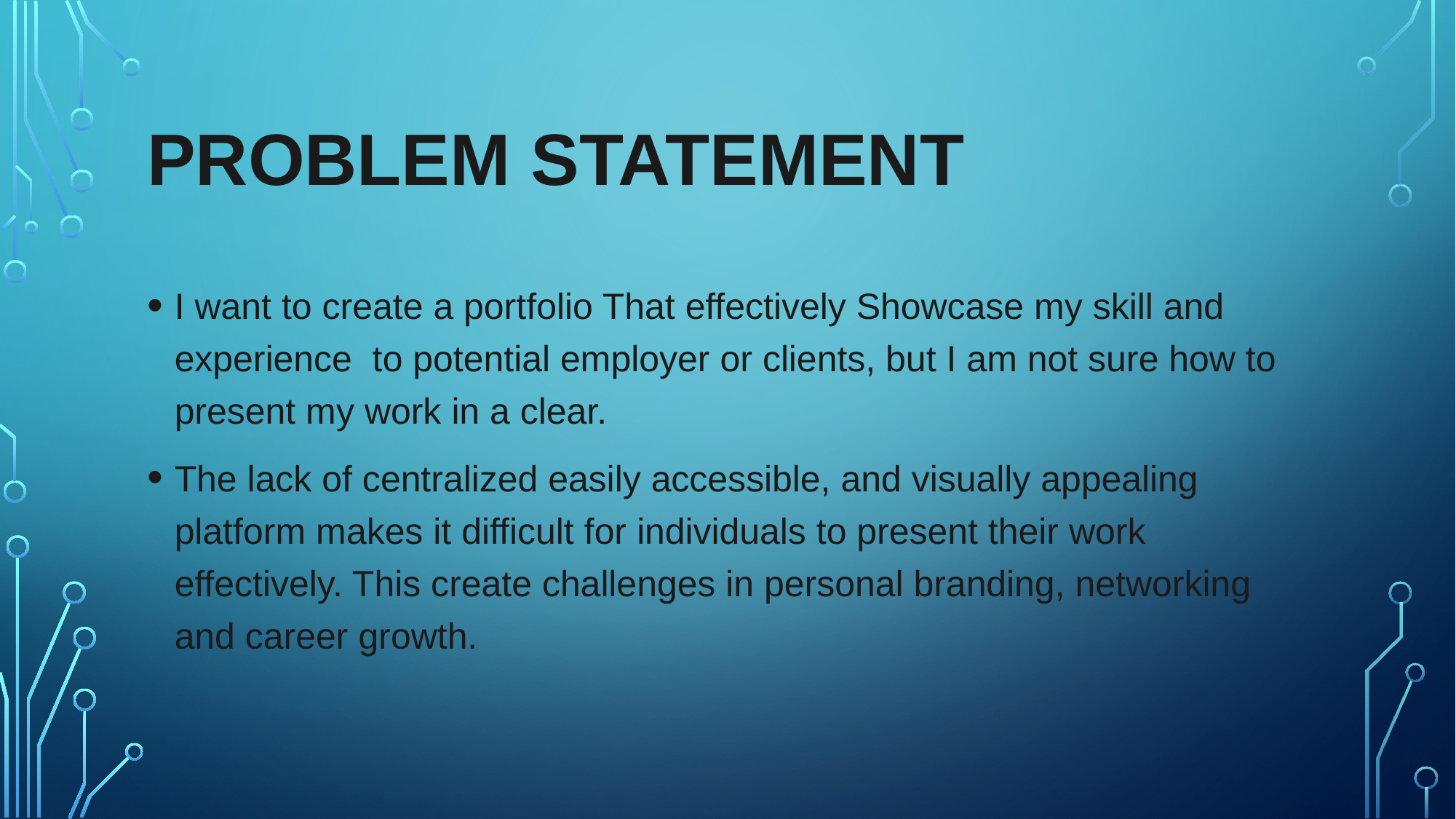

# Problem statement
I want to create a portfolio That effectively Showcase my skill and experience  to potential employer or clients, but I am not sure how to present my work in a clear.
The lack of centralized easily accessible, and visually appealing platform makes it difficult for individuals to present their work effectively. This create challenges in personal branding, networking and career growth.